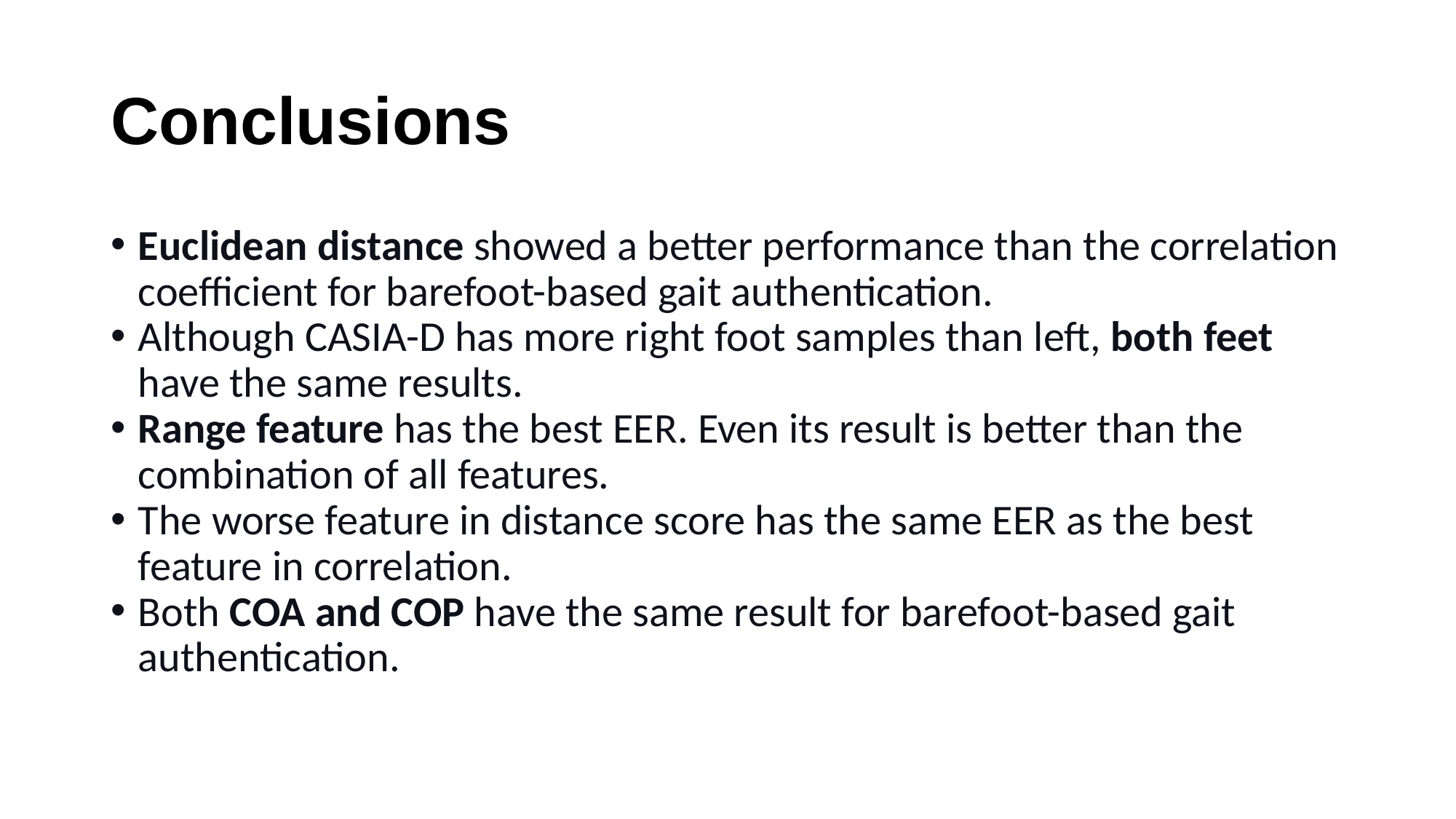

# Conclusions
Euclidean distance showed a better performance than the correlation coefficient for barefoot-based gait authentication.​
Although CASIA-D has more right foot samples than left, both feet have the same results​.
Range feature has the best EER. Even its result is better than the combination of all features.​
The worse feature in distance score has the same EER as the best feature in correlation.
Both COA and COP have the same result for barefoot-based gait authentication.